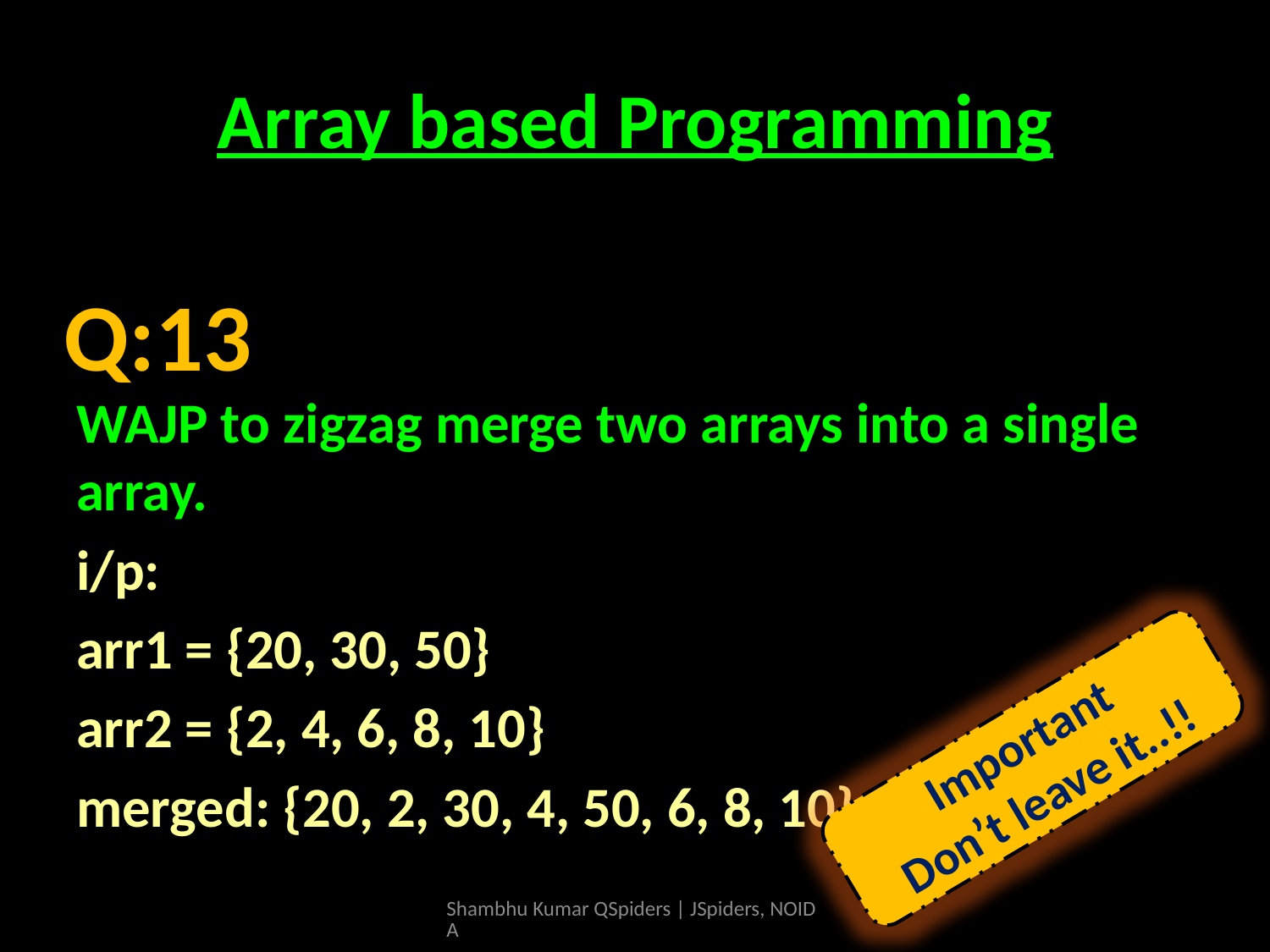

# Array based Programming

WAJP to zigzag merge two arrays into a single array.
i/p:
arr1 = {20, 30, 50}
arr2 = {2, 4, 6, 8, 10}
merged: {20, 2, 30, 4, 50, 6, 8, 10}
Q:13
Important
Don’t leave it..!!
Shambhu Kumar QSpiders | JSpiders, NOIDA